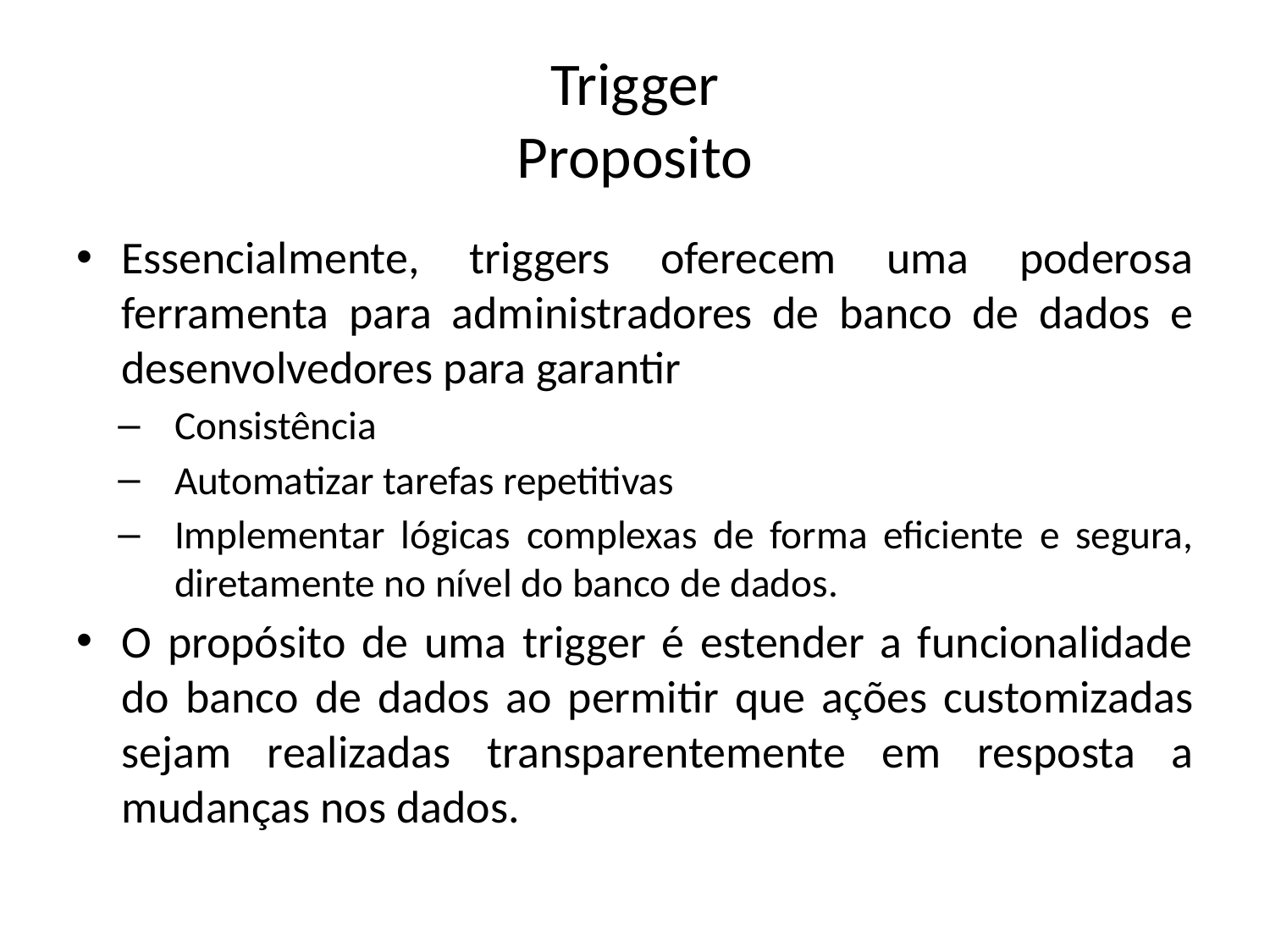

# Trigger Proposito
Essencialmente, triggers oferecem uma poderosa ferramenta para administradores de banco de dados e desenvolvedores para garantir
Consistência
Automatizar tarefas repetitivas
Implementar lógicas complexas de forma eficiente e segura, diretamente no nível do banco de dados.
O propósito de uma trigger é estender a funcionalidade do banco de dados ao permitir que ações customizadas sejam realizadas transparentemente em resposta a mudanças nos dados.